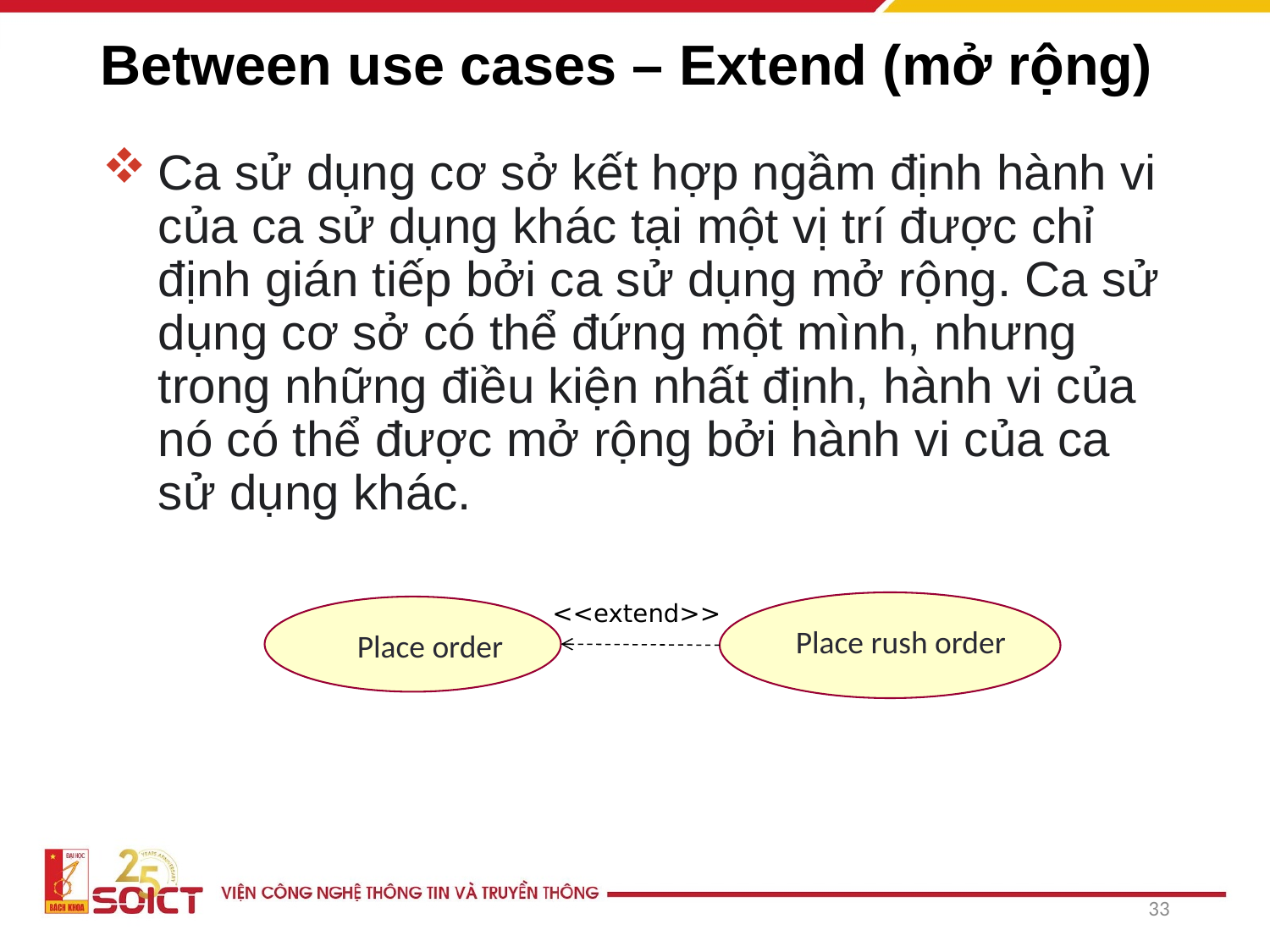

# Between use cases – Extend (mở rộng)
Ca sử dụng cơ sở kết hợp ngầm định hành vi của ca sử dụng khác tại một vị trí được chỉ định gián tiếp bởi ca sử dụng mở rộng. Ca sử dụng cơ sở có thể đứng một mình, nhưng trong những điều kiện nhất định, hành vi của nó có thể được mở rộng bởi hành vi của ca sử dụng khác.

<<extend>>

Place rush order

Place order
33